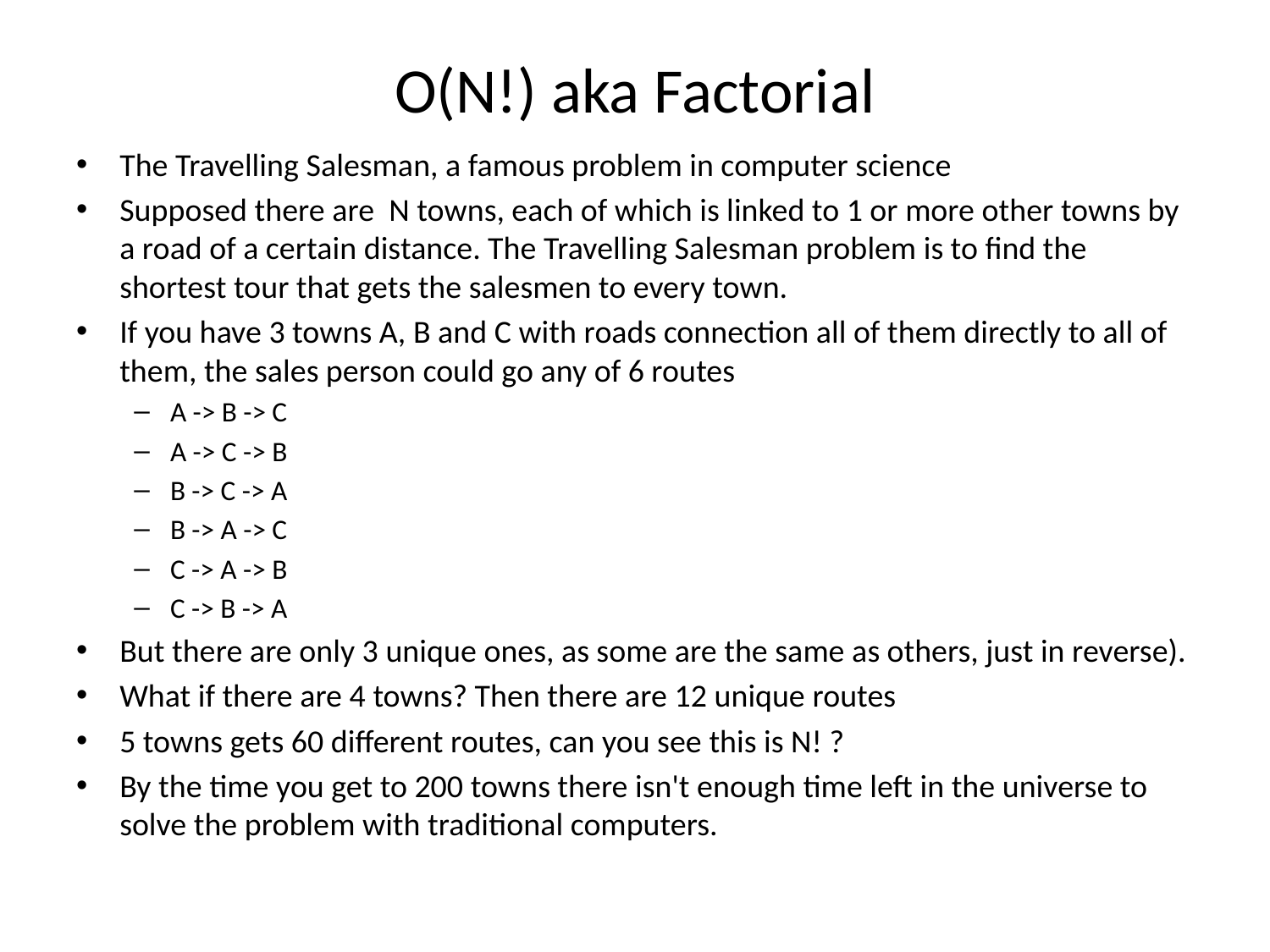

# O(N!) aka Factorial
The Travelling Salesman, a famous problem in computer science
Supposed there are  N towns, each of which is linked to 1 or more other towns by a road of a certain distance. The Travelling Salesman problem is to find the shortest tour that gets the salesmen to every town.
If you have 3 towns A, B and C with roads connection all of them directly to all of them, the sales person could go any of 6 routes
A -> B -> C
A -> C -> B
B -> C -> A
B -> A -> C
C -> A -> B
C -> B -> A
But there are only 3 unique ones, as some are the same as others, just in reverse).
What if there are 4 towns? Then there are 12 unique routes
5 towns gets 60 different routes, can you see this is N! ?
By the time you get to 200 towns there isn't enough time left in the universe to solve the problem with traditional computers.